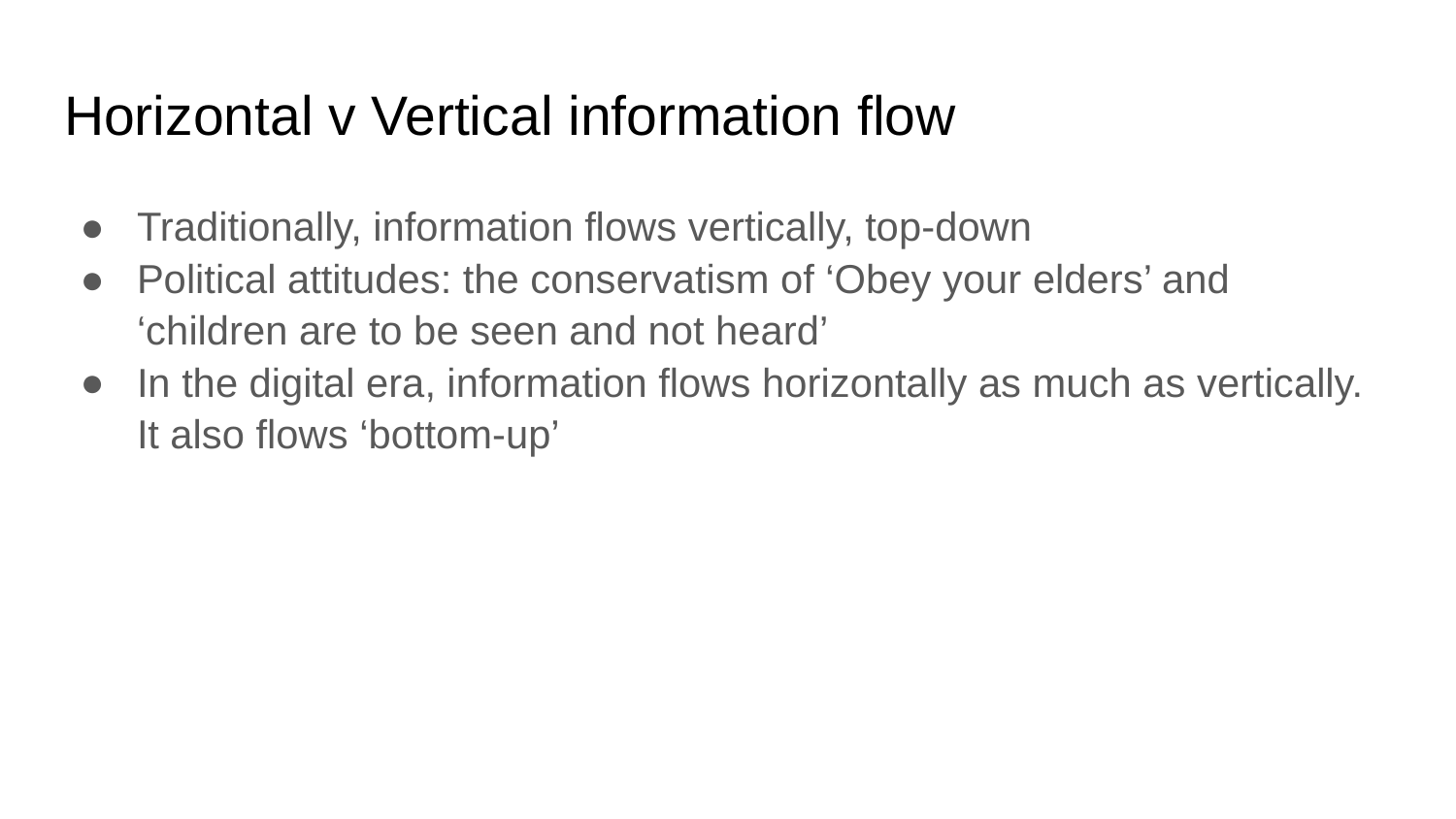

# Horizontal v Vertical information flow
Traditionally, information flows vertically, top-down
Political attitudes: the conservatism of ‘Obey your elders’ and ‘children are to be seen and not heard’
In the digital era, information flows horizontally as much as vertically. It also flows ‘bottom-up’